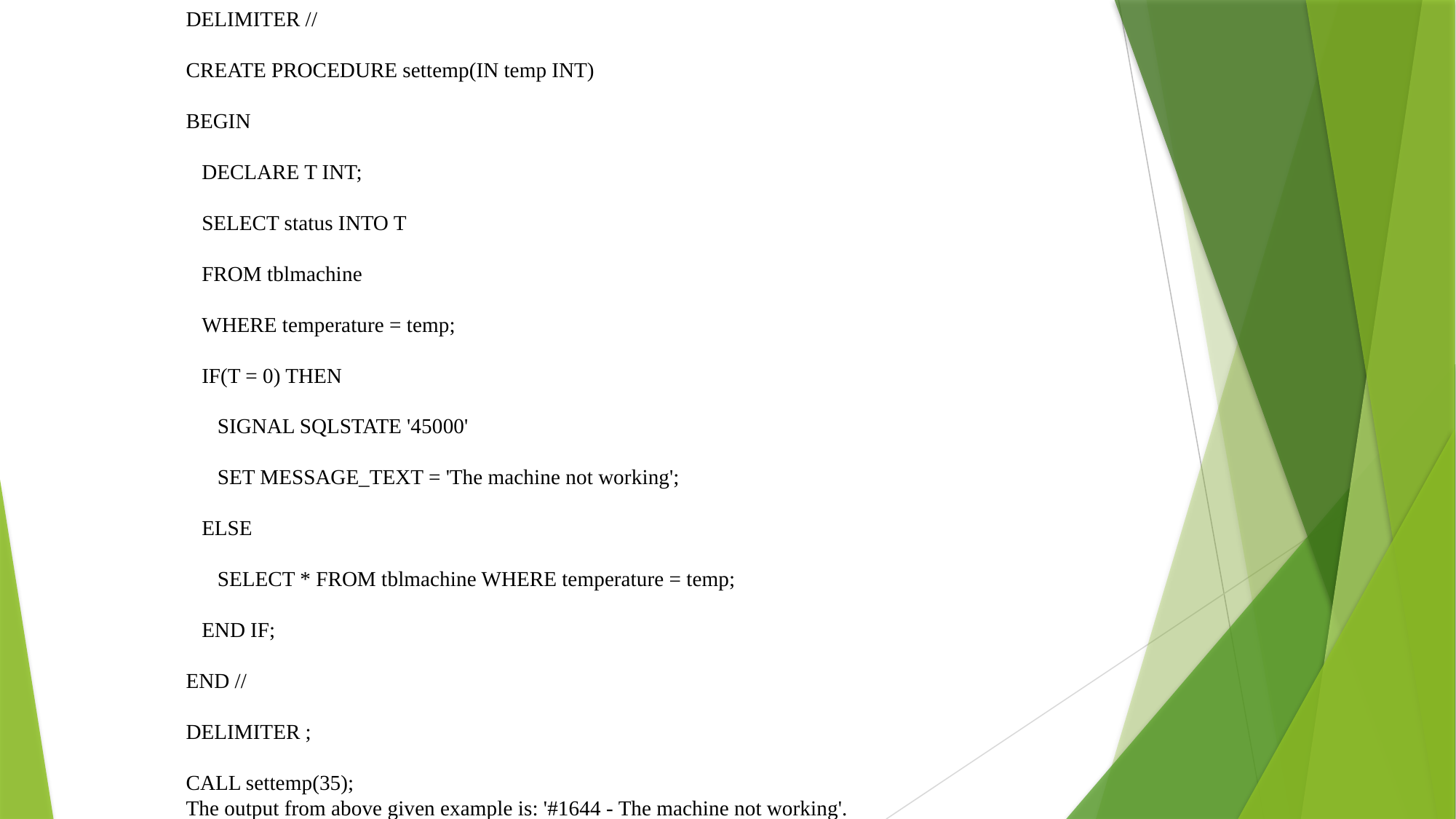

DELIMITER //

CREATE PROCEDURE settemp(IN temp INT)

BEGIN

   DECLARE T INT;

   SELECT status INTO T

   FROM tblmachine

   WHERE temperature = temp;

   IF(T = 0) THEN

      SIGNAL SQLSTATE '45000'

      SET MESSAGE_TEXT = 'The machine not working';

   ELSE

      SELECT * FROM tblmachine WHERE temperature = temp;

   END IF;

END //

DELIMITER ;

CALL settemp(35);
The output from above given example is: '#1644 - The machine not working'.